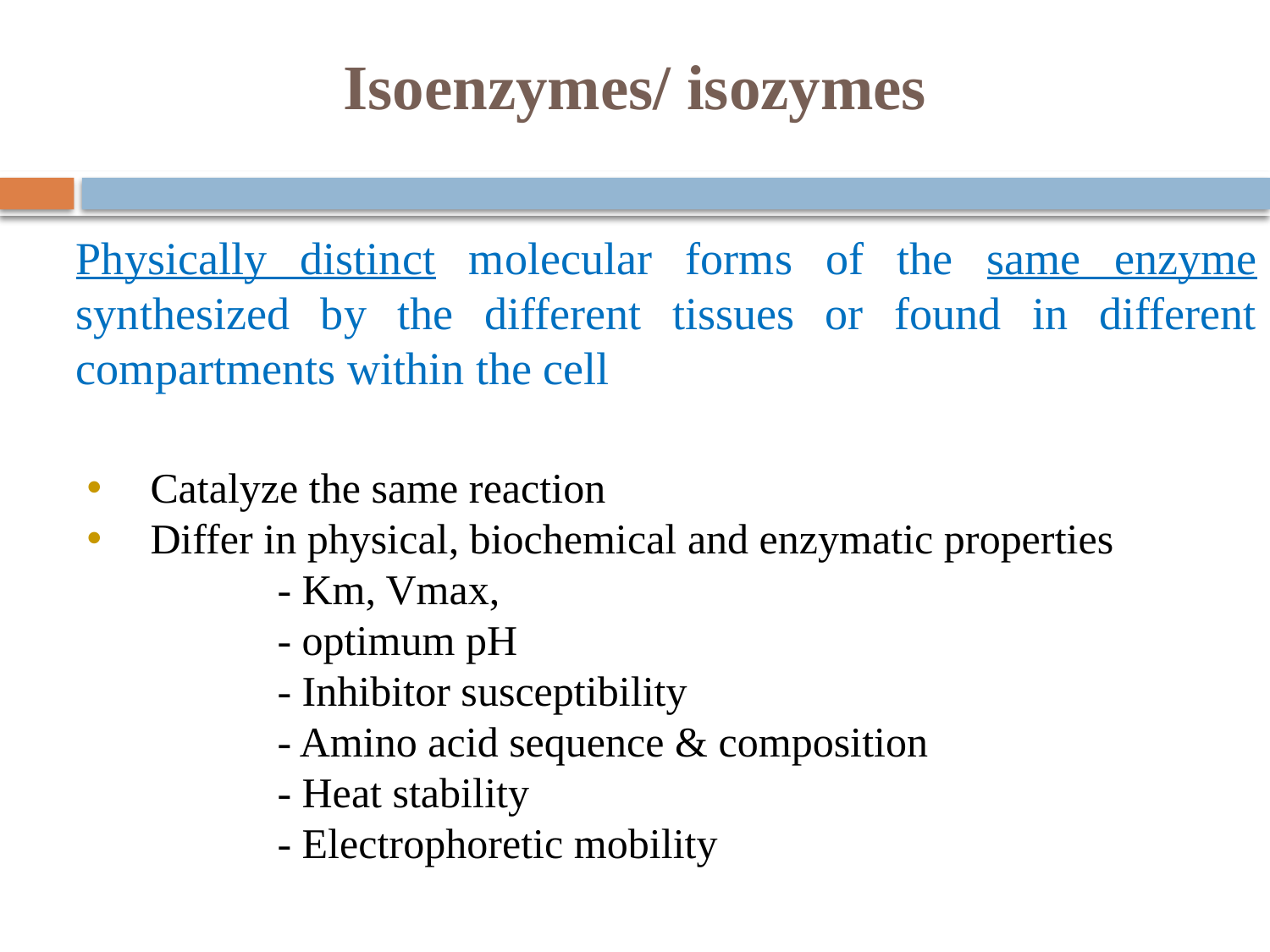

# Isoenzymes/ isozymes
Physically distinct molecular forms of the same enzyme synthesized by the different tissues or found in different compartments within the cell

Catalyze the same reaction
Differ in physical, biochemical and enzymatic properties
		- Km, Vmax,
		- optimum pH
		- Inhibitor susceptibility
		- Amino acid sequence & composition
		- Heat stability
		- Electrophoretic mobility